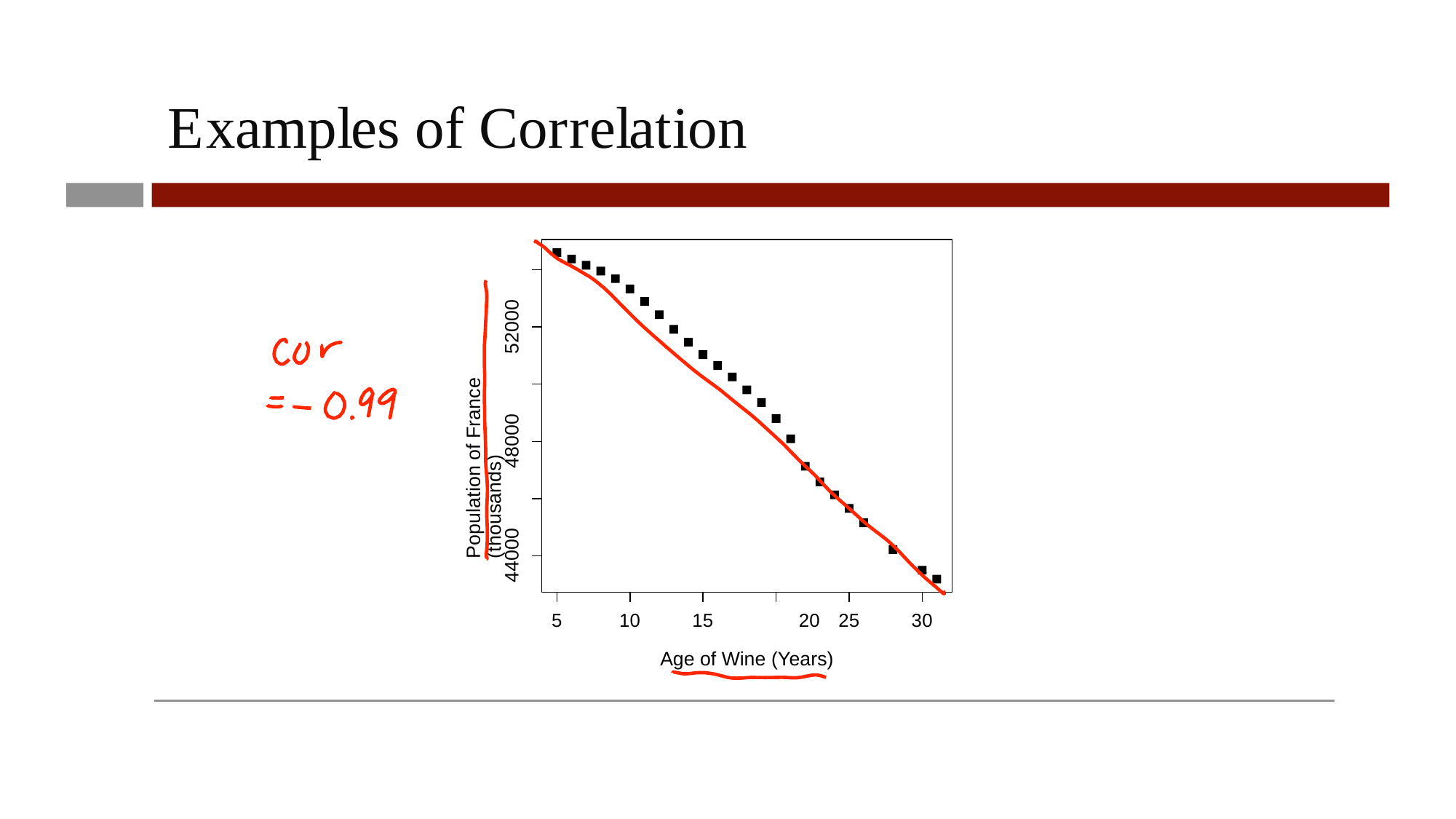

# Examples of	Correlation

Population of France (thousands)

52000

48000

44000

5
10
15	20
Age of Wine (Years)
25
30
4